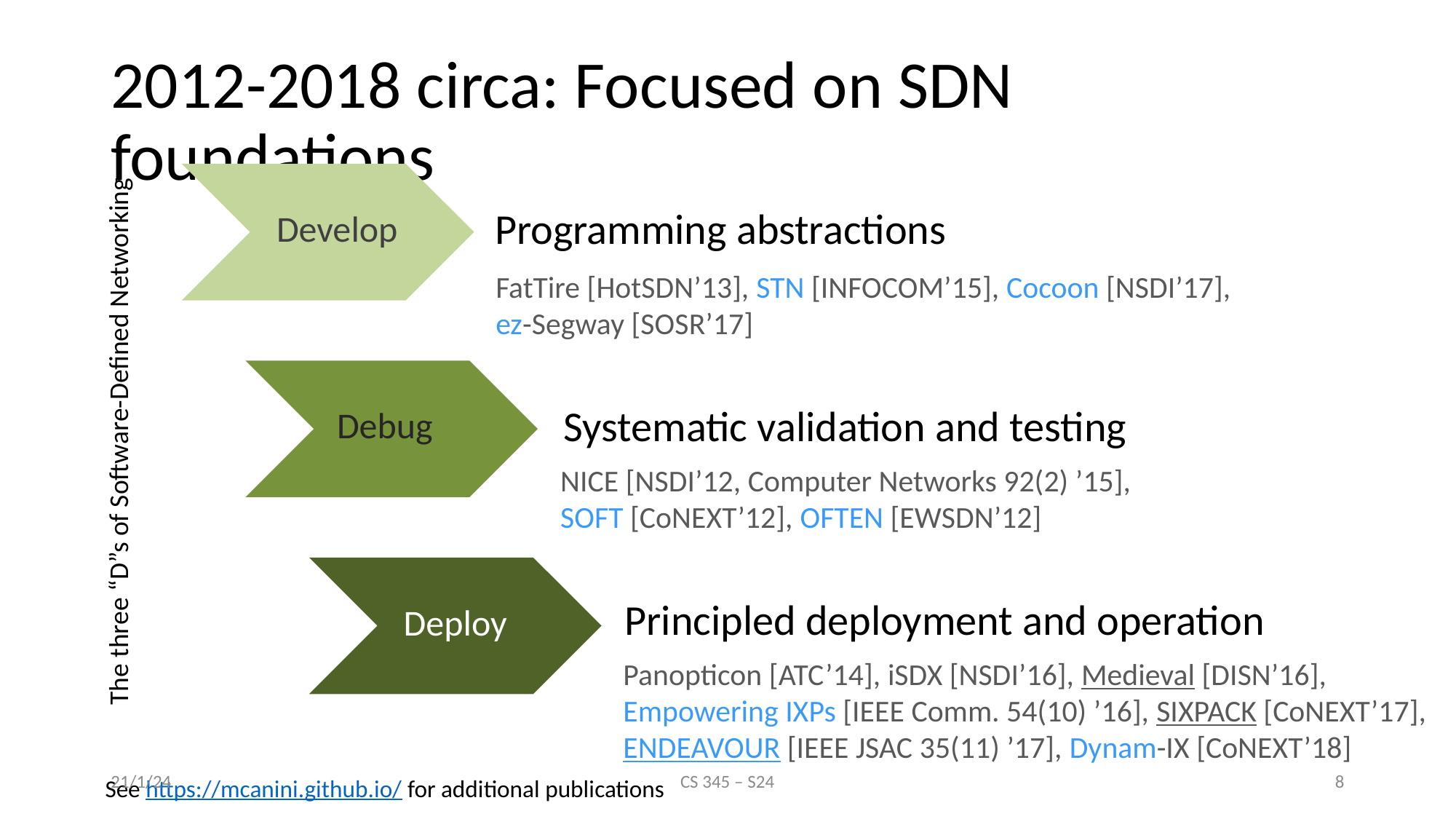

# 2012-2018 circa: Focused on SDN foundations

Programming abstractions
Develop
FatTire [HotSDN’13], STN [INFOCOM’15], Cocoon [NSDI’17],
ez-Segway [SOSR’17]

Systematic validation and testing
Debug
The three “D”s of Software-Defined Networking
NICE [NSDI’12, Computer Networks 92(2) ’15],
SOFT [CoNEXT’12], OFTEN [EWSDN’12]

Principled deployment and operation
Deploy
Panopticon [ATC’14], iSDX [NSDI’16], Medieval [DISN’16],
Empowering IXPs [IEEE Comm. 54(10) ’16], SIXPACK [CoNEXT’17],
ENDEAVOUR [IEEE JSAC 35(11) ’17], Dynam-IX [CoNEXT’18]
21/1/24
CS 345 – S24
8
See https://mcanini.github.io/ for additional publications